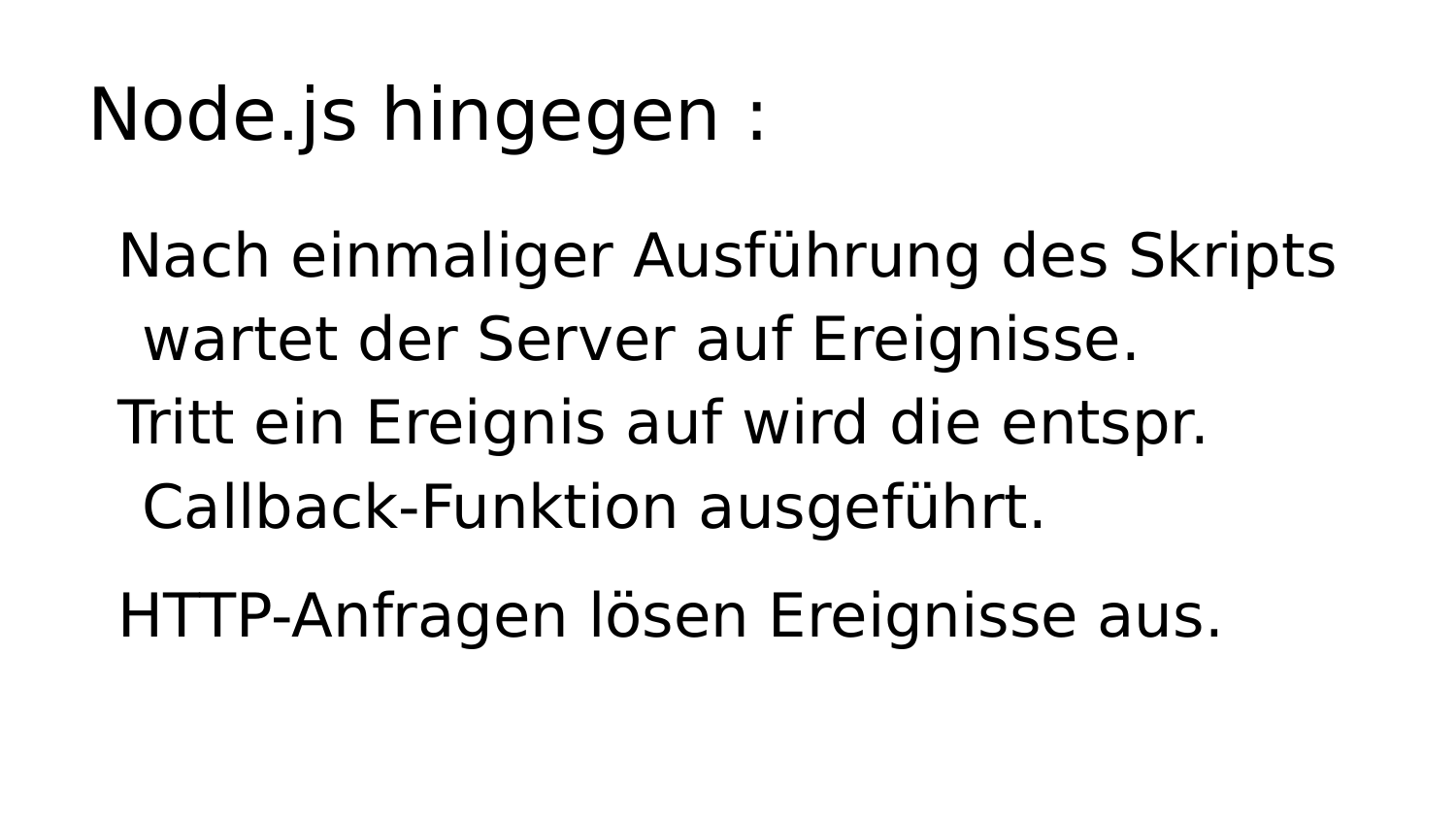

# Node.js hingegen :
Nach einmaliger Ausführung des Skripts wartet der Server auf Ereignisse.
Tritt ein Ereignis auf wird die entspr. Callback-Funktion ausgeführt.
HTTP-Anfragen lösen Ereignisse aus.